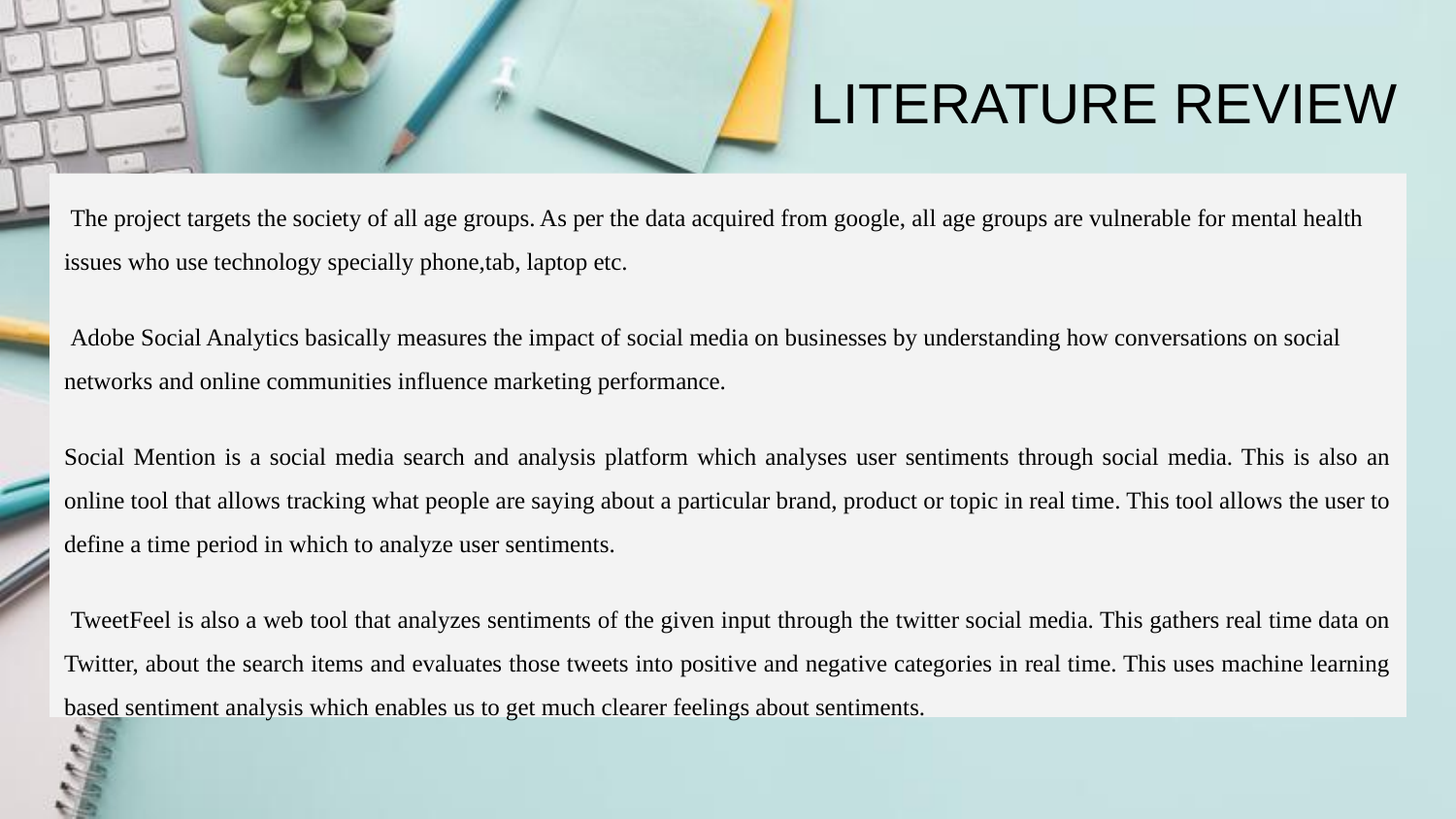

# LITERATURE REVIEW
 The project targets the society of all age groups. As per the data acquired from google, all age groups are vulnerable for mental health issues who use technology specially phone,tab, laptop etc.
 Adobe Social Analytics basically measures the impact of social media on businesses by understanding how conversations on social networks and online communities influence marketing performance.
Social Mention is a social media search and analysis platform which analyses user sentiments through social media. This is also an online tool that allows tracking what people are saying about a particular brand, product or topic in real time. This tool allows the user to define a time period in which to analyze user sentiments.
 TweetFeel is also a web tool that analyzes sentiments of the given input through the twitter social media. This gathers real time data on Twitter, about the search items and evaluates those tweets into positive and negative categories in real time. This uses machine learning based sentiment analysis which enables us to get much clearer feelings about sentiments.